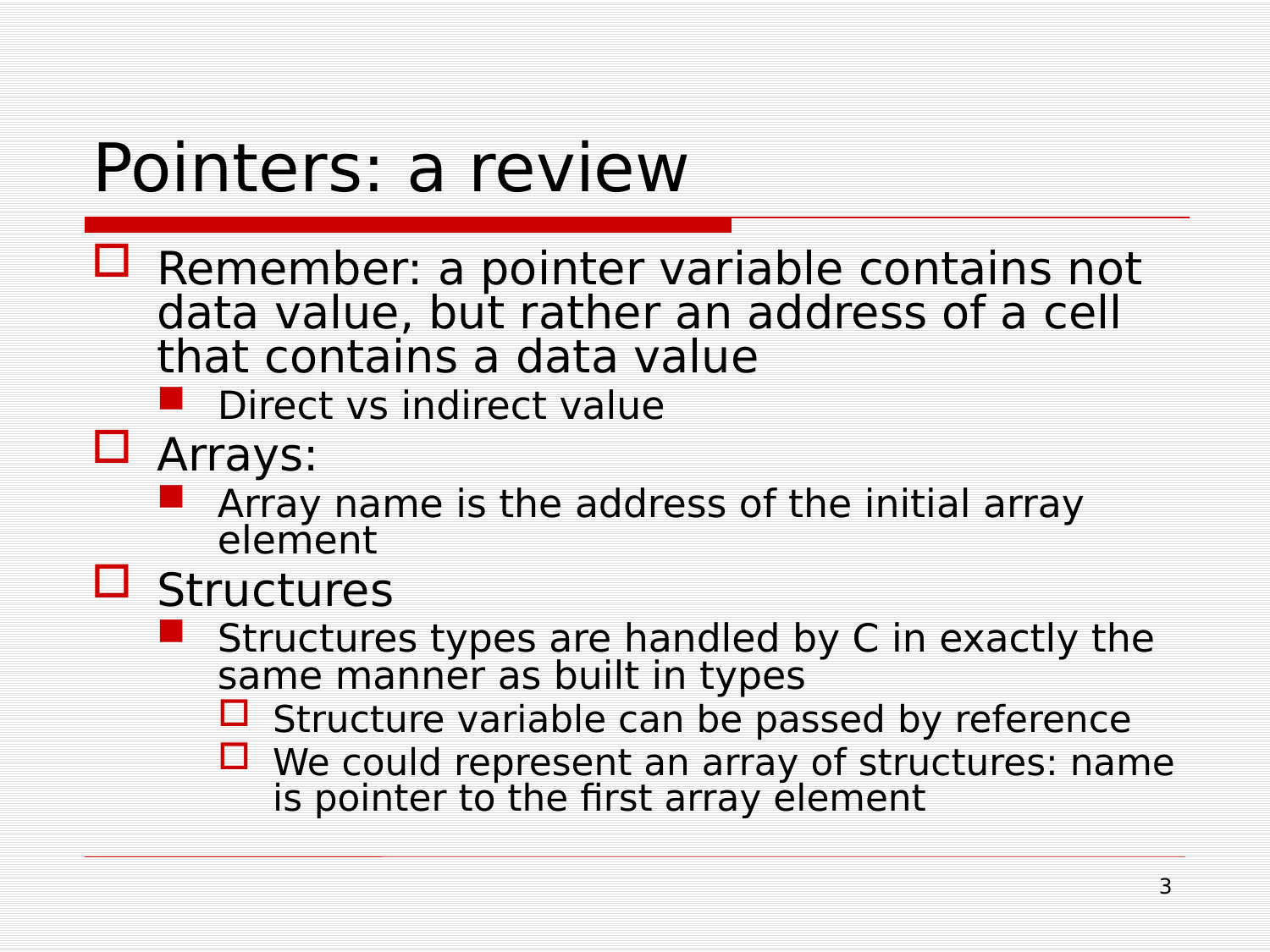

# Pointers: a review
Remember: a pointer variable contains not data value, but rather an address of a cell that contains a data value
Direct vs indirect value
Arrays:
Array name is the address of the initial array element
Structures
Structures types are handled by C in exactly the same manner as built in types
Structure variable can be passed by reference
We could represent an array of structures: name is pointer to the first array element
3